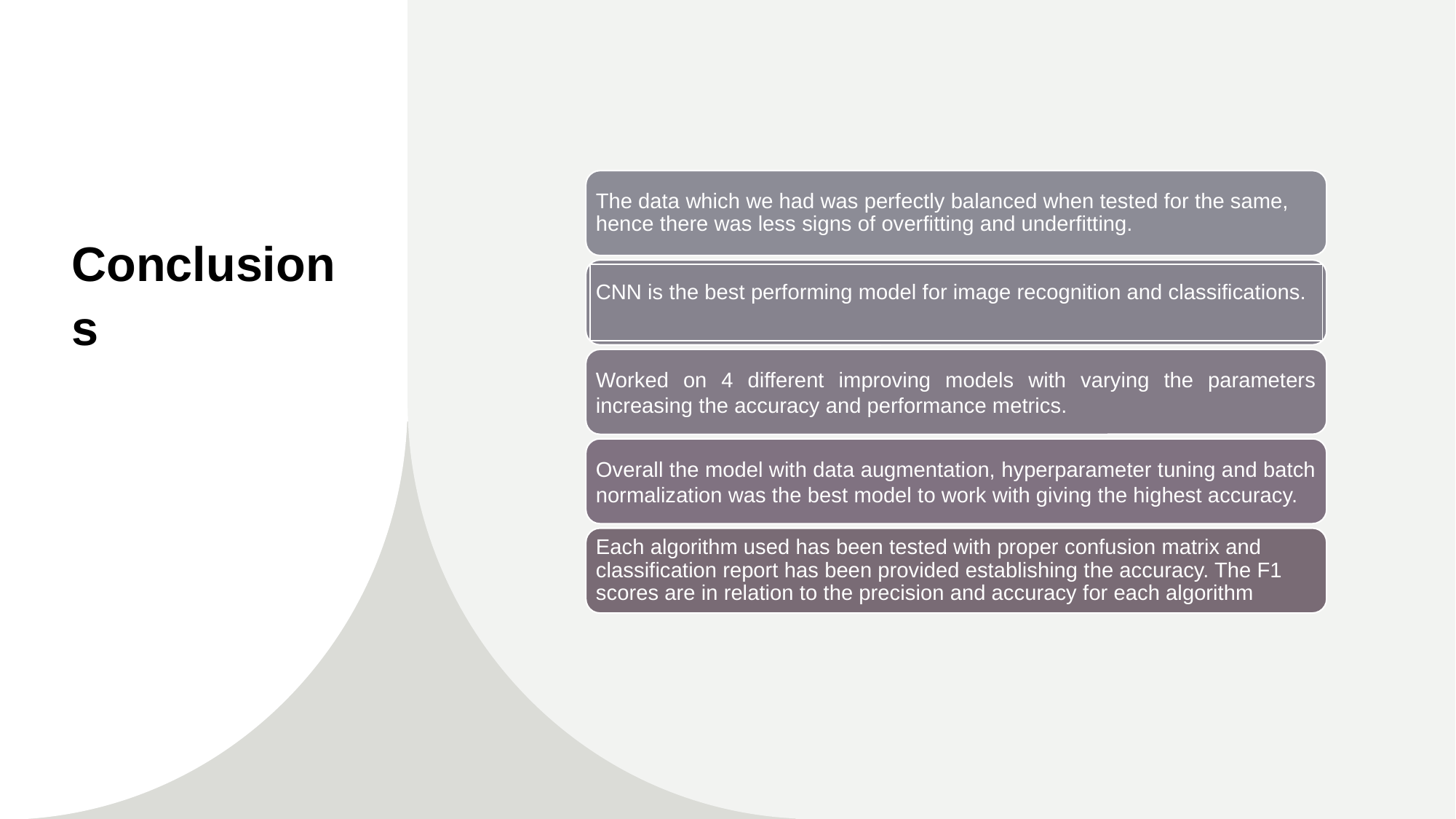

The data which we had was perfectly balanced when tested for the same, hence there was less signs of overfitting and underfitting.

CNN is the best performing model for image recognition and classifications.

Worked on 4 different improving models with varying the parameters increasing the accuracy and performance metrics.

Overall the model with data augmentation, hyperparameter tuning and batch normalization was the best model to work with giving the highest accuracy.

Each algorithm used has been tested with proper confusion matrix and classification report has been provided establishing the accuracy. The F1 scores are in relation to the precision and accuracy for each algorithm
# Conclusions